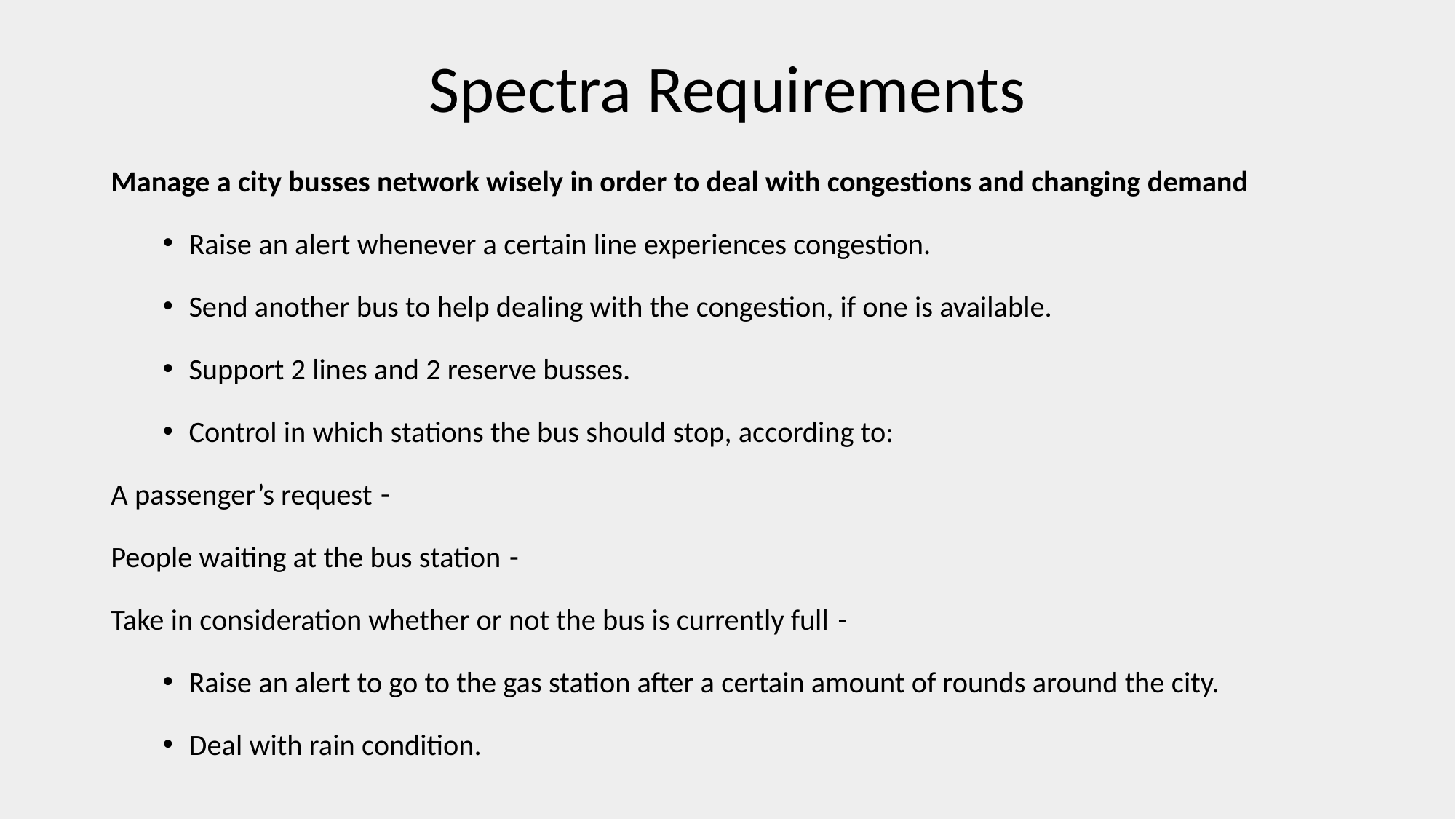

# Spectra Requirements
Manage a city busses network wisely in order to deal with congestions and changing demand
Raise an alert whenever a certain line experiences congestion.
Send another bus to help dealing with the congestion, if one is available.
Support 2 lines and 2 reserve busses.
Control in which stations the bus should stop, according to:
	- A passenger’s request
	- People waiting at the bus station
	- Take in consideration whether or not the bus is currently full
Raise an alert to go to the gas station after a certain amount of rounds around the city.
Deal with rain condition.